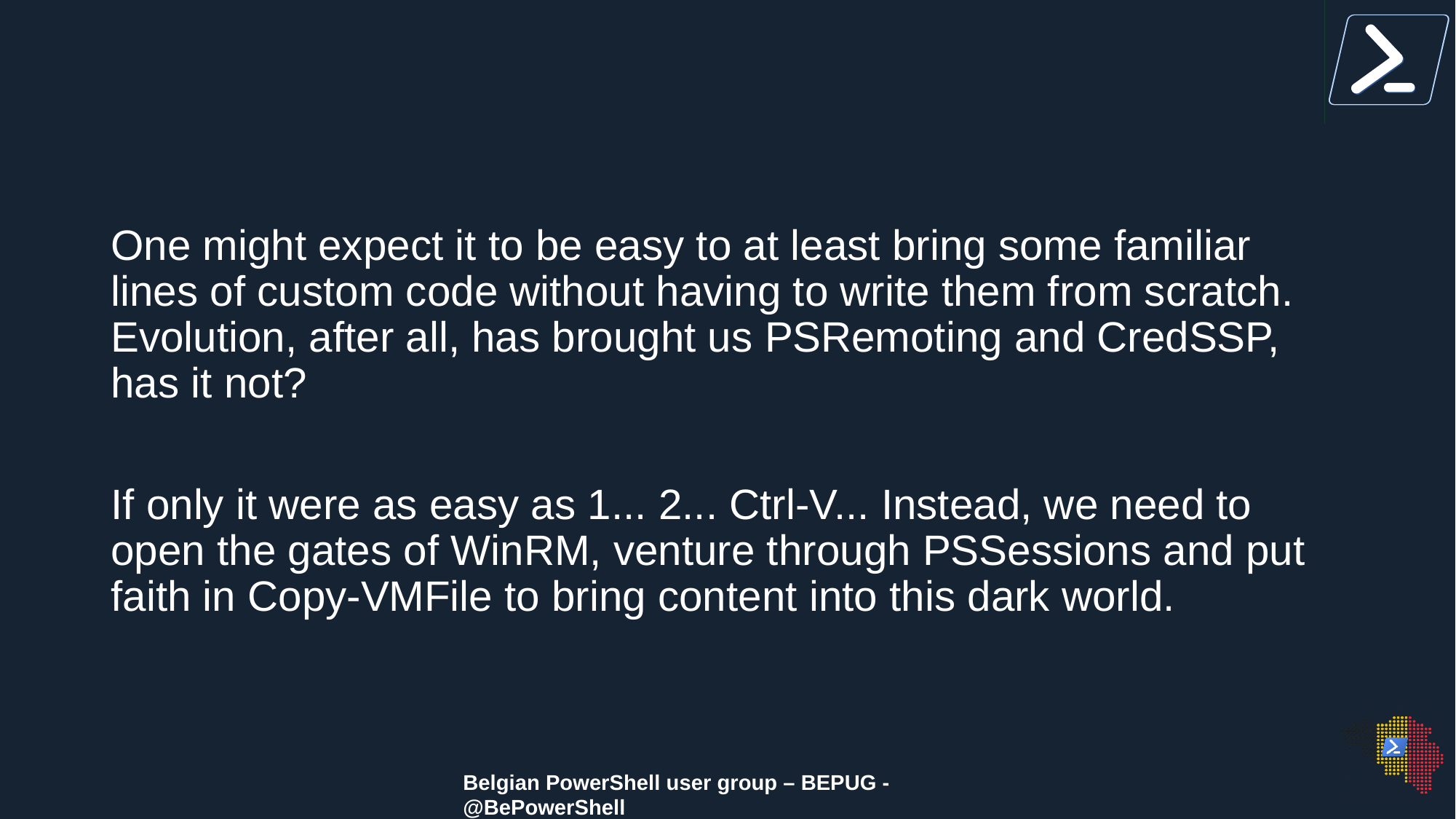

#
One might expect it to be easy to at least bring some familiar lines of custom code without having to write them from scratch. Evolution, after all, has brought us PSRemoting and CredSSP, has it not?

If only it were as easy as 1... 2... Ctrl-V... Instead, we need to open the gates of WinRM, venture through PSSessions and put faith in Copy-VMFile to bring content into this dark world.